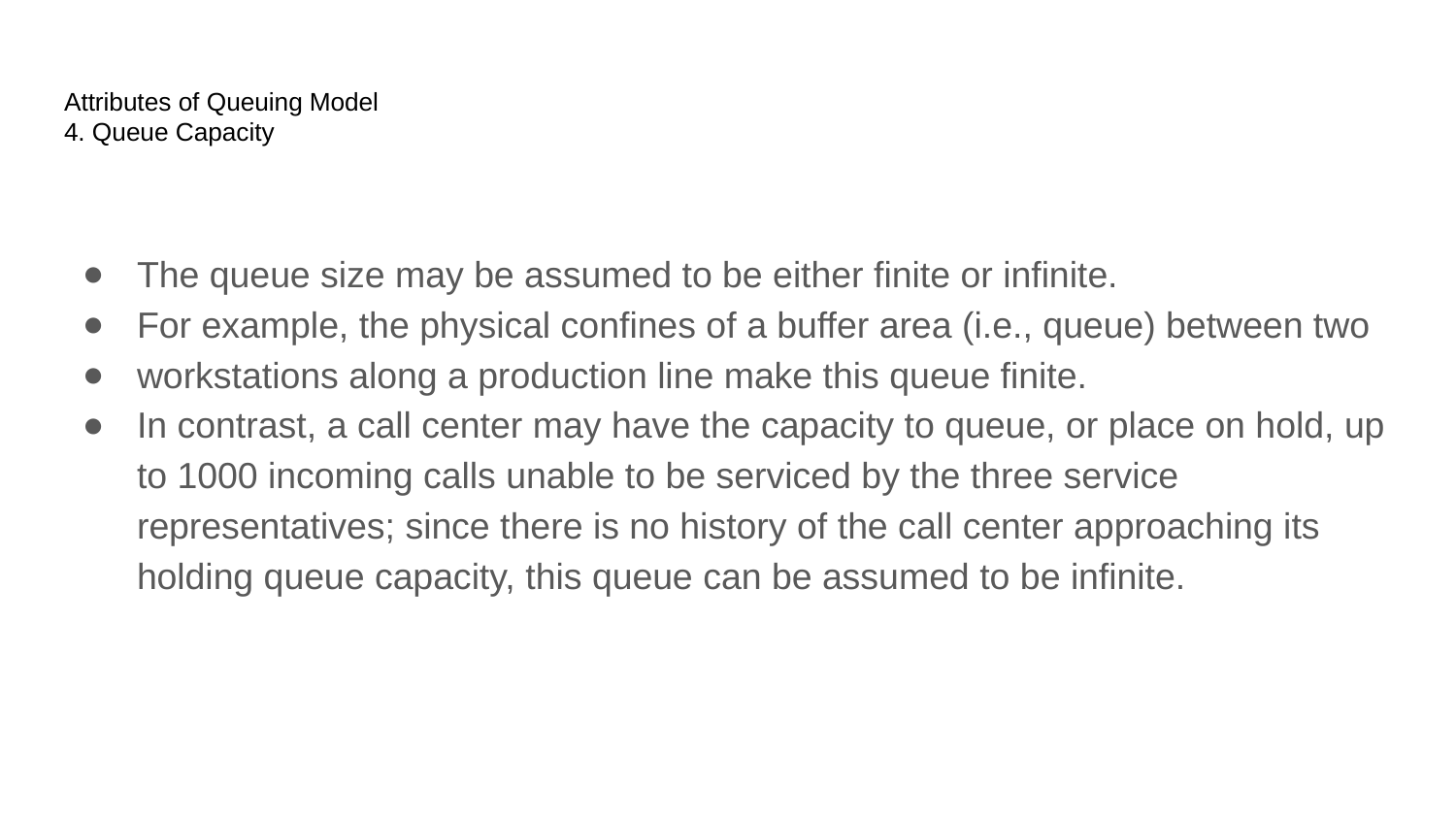

# Attributes of Queuing Model
4. Queue Capacity
The queue size may be assumed to be either finite or infinite.
For example, the physical confines of a buffer area (i.e., queue) between two
workstations along a production line make this queue finite.
In contrast, a call center may have the capacity to queue, or place on hold, up to 1000 incoming calls unable to be serviced by the three service representatives; since there is no history of the call center approaching its holding queue capacity, this queue can be assumed to be infinite.